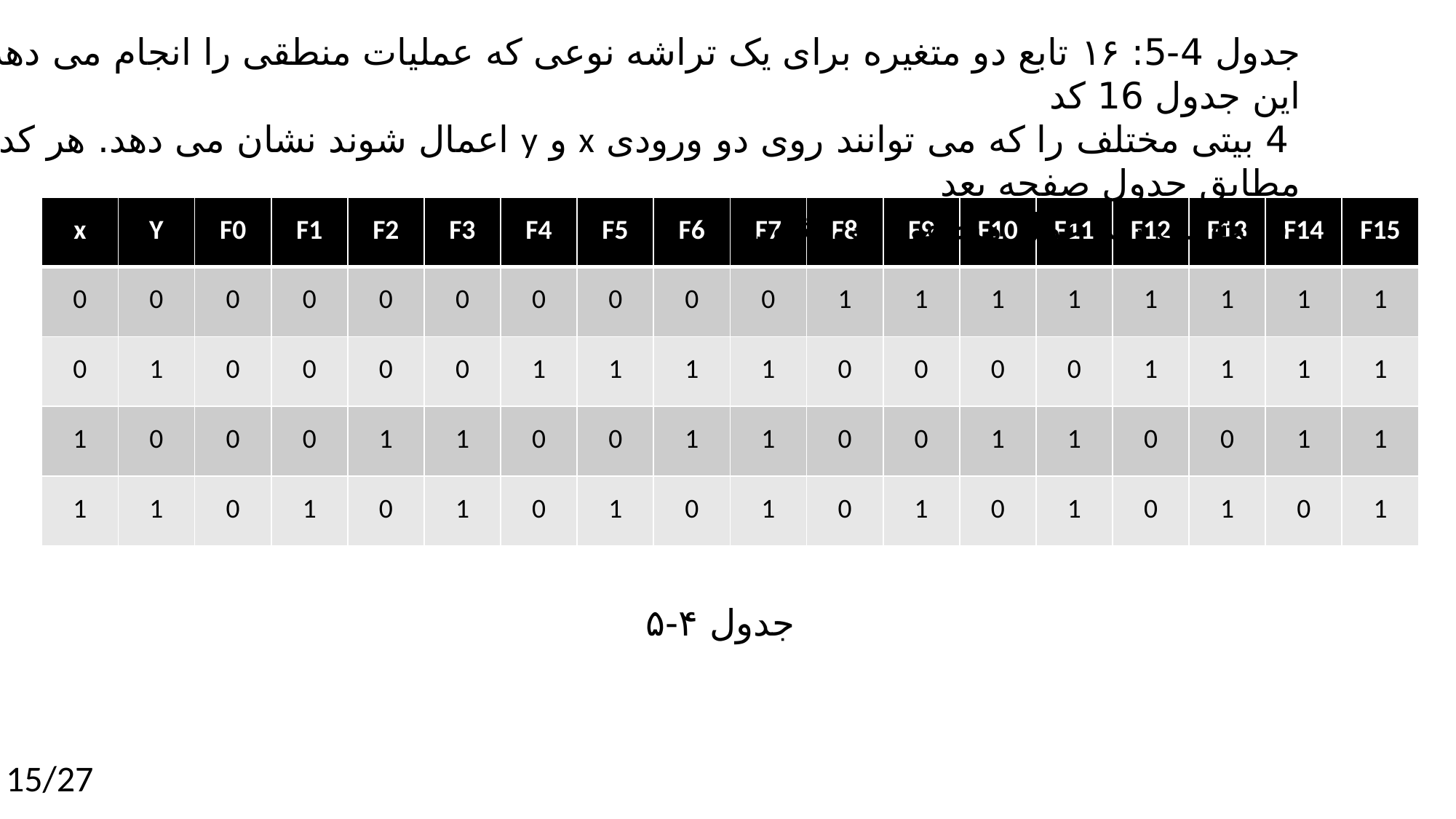

جدول 4-5: ۱۶ تابع دو متغیره برای یک تراشه نوعی که عملیات منطقی را انجام می دهد. این جدول 16 کد
 4 بیتی مختلف را که می توانند روی دو ورودی x و y اعمال شوند نشان می دهد. هر کد مطابق جدول صفحه بعد
 باعث یک ریز عمل منطقی می شود.
| x | Y | F0 | F1 | F2 | F3 | F4 | F5 | F6 | F7 | F8 | F9 | F10 | F11 | F12 | F13 | F14 | F15 |
| --- | --- | --- | --- | --- | --- | --- | --- | --- | --- | --- | --- | --- | --- | --- | --- | --- | --- |
| 0 | 0 | 0 | 0 | 0 | 0 | 0 | 0 | 0 | 0 | 1 | 1 | 1 | 1 | 1 | 1 | 1 | 1 |
| 0 | 1 | 0 | 0 | 0 | 0 | 1 | 1 | 1 | 1 | 0 | 0 | 0 | 0 | 1 | 1 | 1 | 1 |
| 1 | 0 | 0 | 0 | 1 | 1 | 0 | 0 | 1 | 1 | 0 | 0 | 1 | 1 | 0 | 0 | 1 | 1 |
| 1 | 1 | 0 | 1 | 0 | 1 | 0 | 1 | 0 | 1 | 0 | 1 | 0 | 1 | 0 | 1 | 0 | 1 |
جدول ۴-۵
15/27